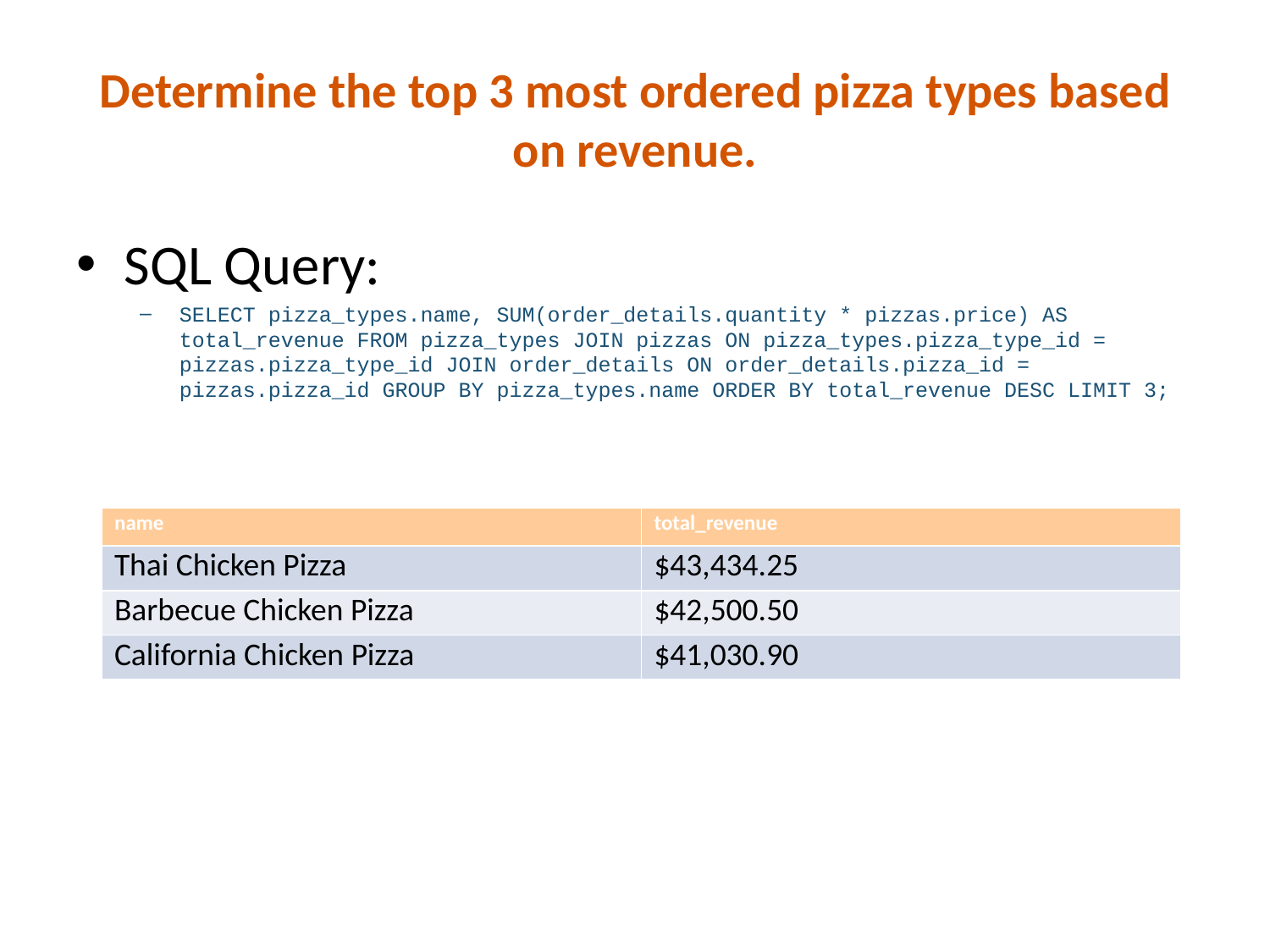

# Determine the top 3 most ordered pizza types based on revenue.
SQL Query:
SELECT pizza_types.name, SUM(order_details.quantity * pizzas.price) AS total_revenue FROM pizza_types JOIN pizzas ON pizza_types.pizza_type_id = pizzas.pizza_type_id JOIN order_details ON order_details.pizza_id = pizzas.pizza_id GROUP BY pizza_types.name ORDER BY total_revenue DESC LIMIT 3;
| name | total\_revenue |
| --- | --- |
| Thai Chicken Pizza | $43,434.25 |
| Barbecue Chicken Pizza | $42,500.50 |
| California Chicken Pizza | $41,030.90 |